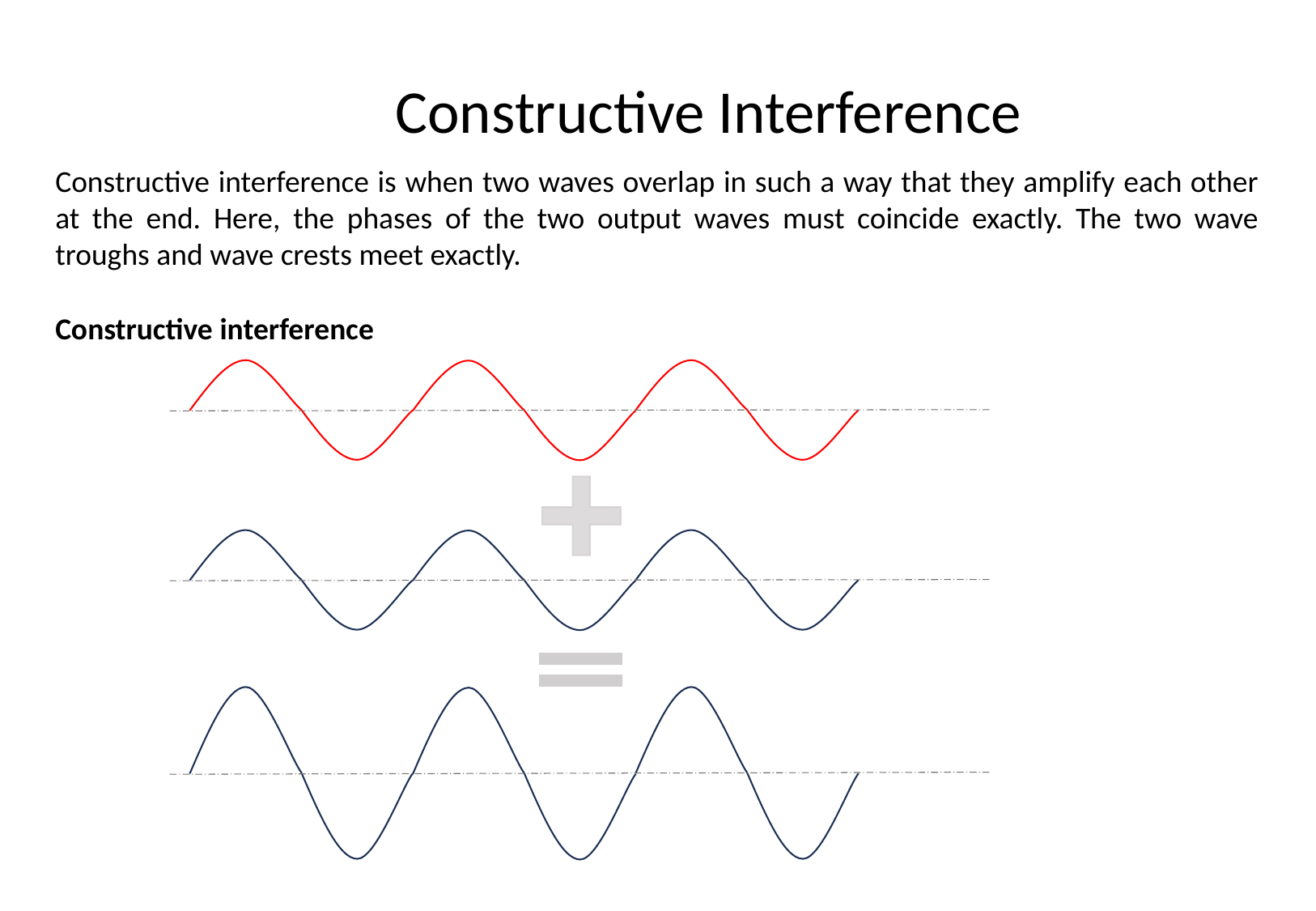

Constructive Interference
Constructive interference is when two waves overlap in such a way that they amplify each other at the end. Here, the phases of the two output waves must coincide exactly. The two wave troughs and wave crests meet exactly.
Constructive interference